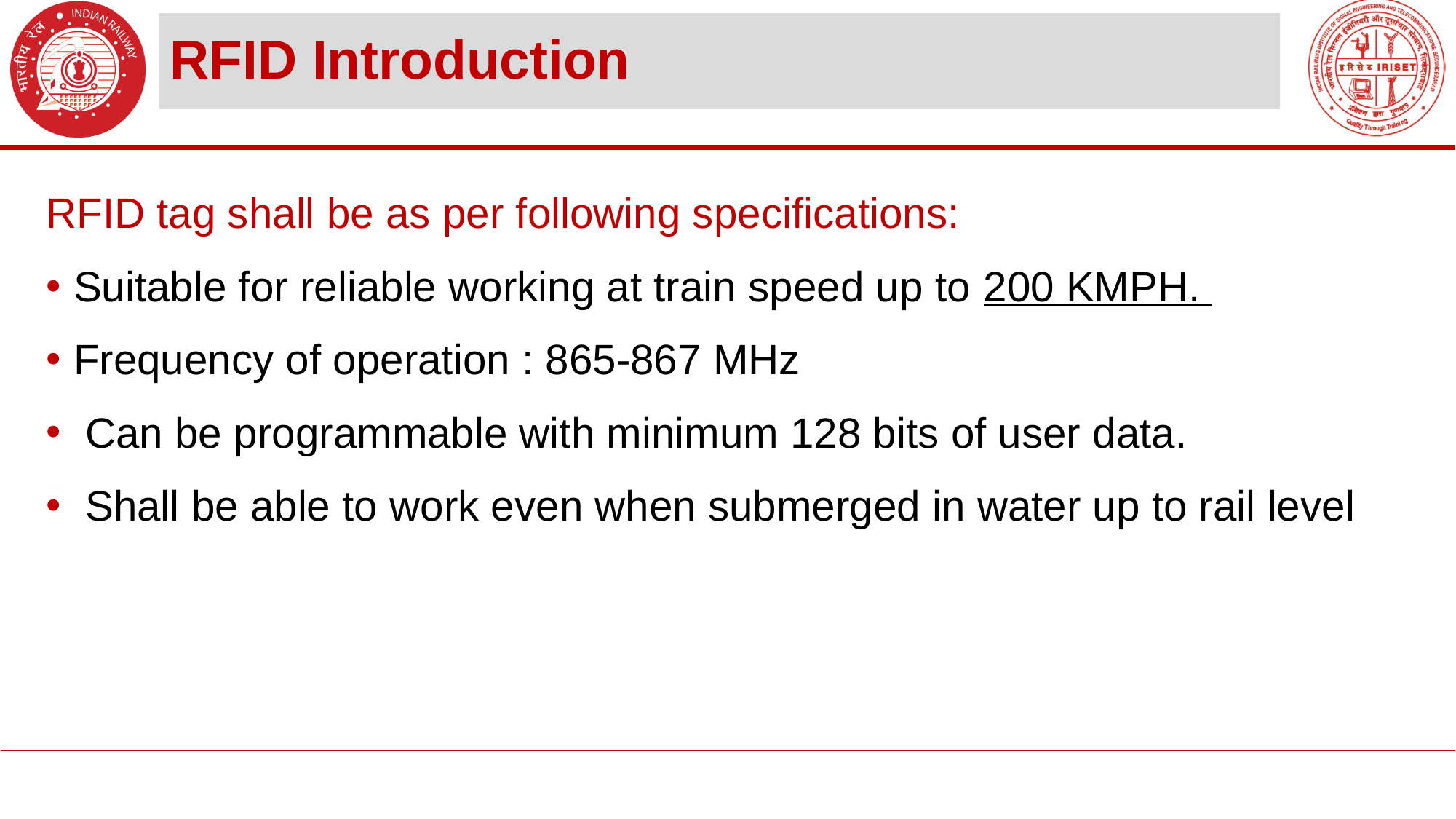

# RFID Introduction
RFID tag shall be as per following specifications:
Suitable for reliable working at train speed up to 200 KMPH.
Frequency of operation : 865-867 MHz
 Can be programmable with minimum 128 bits of user data.
 Shall be able to work even when submerged in water up to rail level